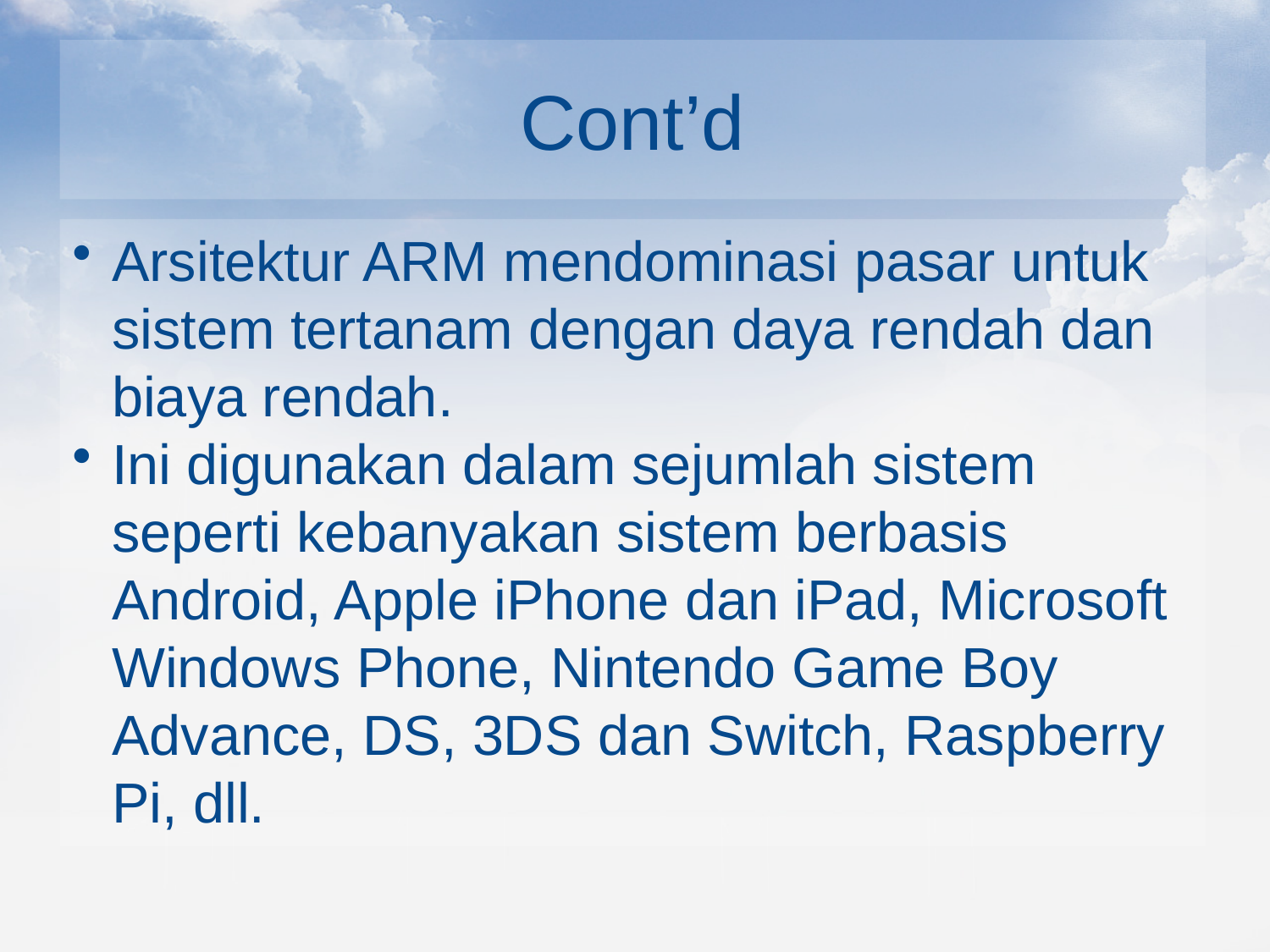

# Cont’d
Arsitektur ARM mendominasi pasar untuk sistem tertanam dengan daya rendah dan biaya rendah.
Ini digunakan dalam sejumlah sistem seperti kebanyakan sistem berbasis Android, Apple iPhone dan iPad, Microsoft Windows Phone, Nintendo Game Boy Advance, DS, 3DS dan Switch, Raspberry Pi, dll.